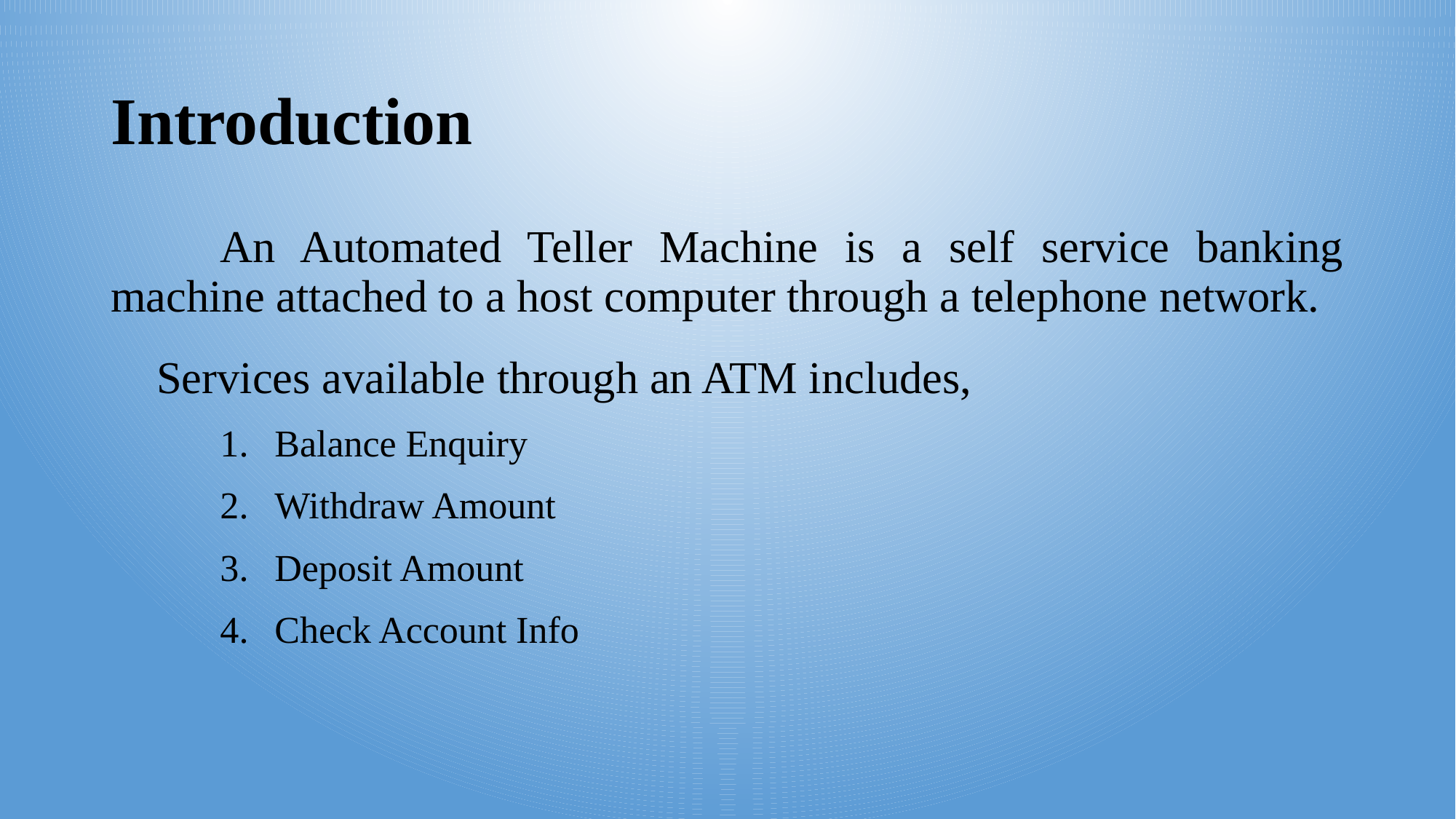

# Introduction
	An Automated Teller Machine is a self service banking machine attached to a host computer through a telephone network.
    Services available through an ATM includes,
Balance Enquiry
Withdraw Amount
Deposit Amount
Check Account Info